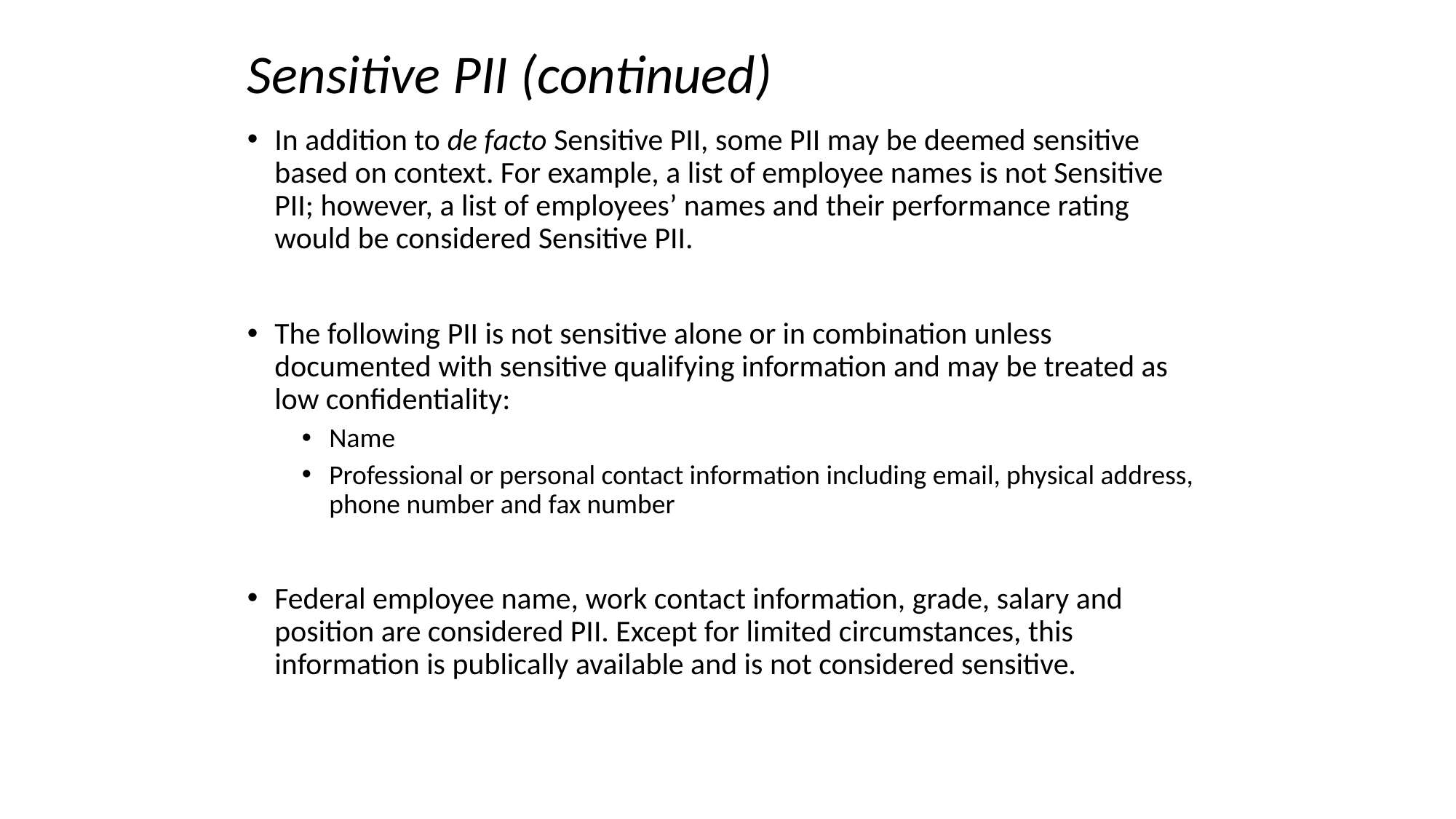

# Sensitive PII (continued)
In addition to de facto Sensitive PII, some PII may be deemed sensitive based on context. For example, a list of employee names is not Sensitive PII; however, a list of employees’ names and their performance rating would be considered Sensitive PII.

The following PII is not sensitive alone or in combination unless documented with sensitive qualifying information and may be treated as low confidentiality:
Name
Professional or personal contact information including email, physical address, phone number and fax number

Federal employee name, work contact information, grade, salary and position are considered PII. Except for limited circumstances, this information is publically available and is not considered sensitive.